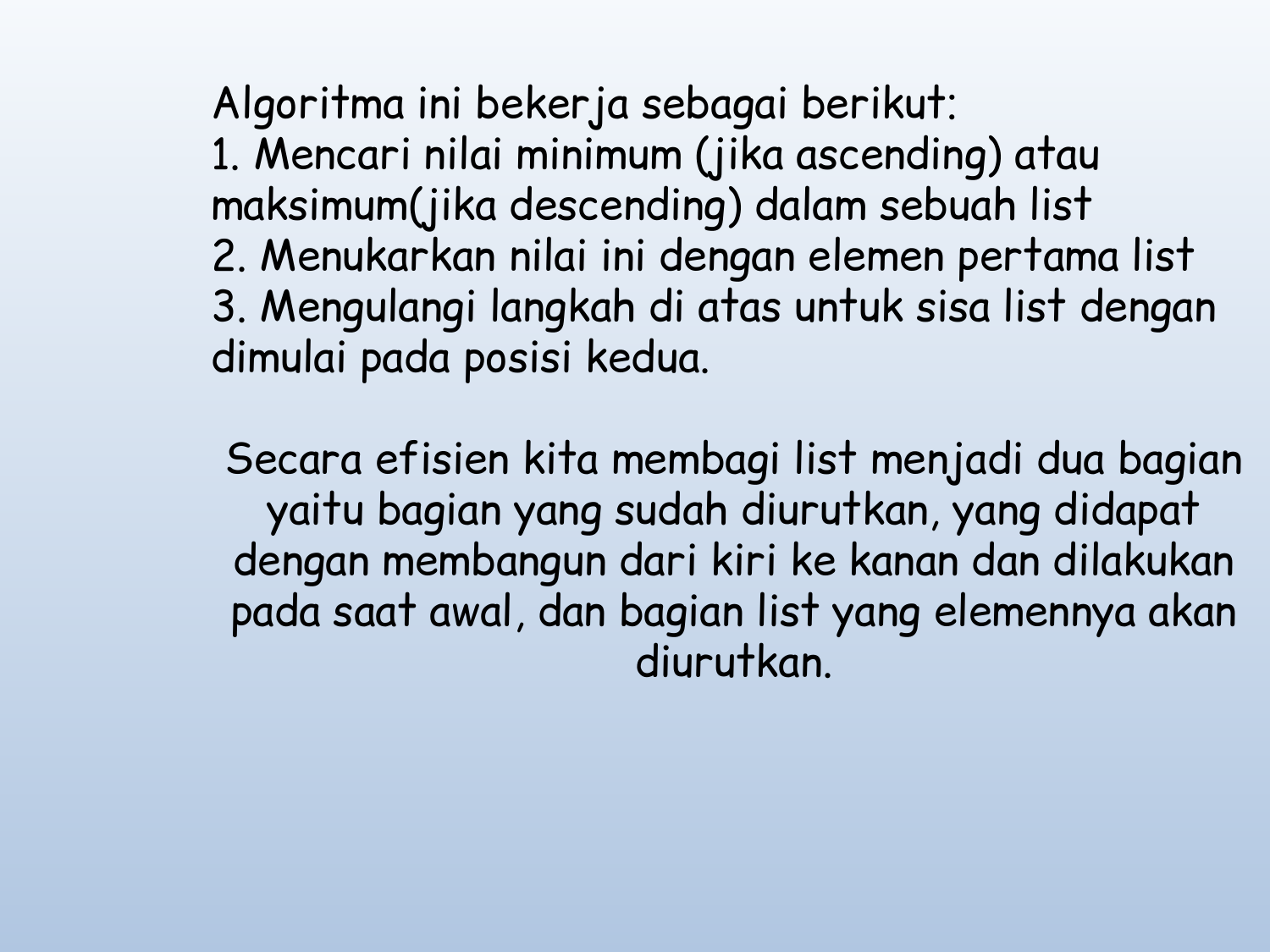

Algoritma ini bekerja sebagai berikut:
1. Mencari nilai minimum (jika ascending) atau maksimum(jika descending) dalam sebuah list
2. Menukarkan nilai ini dengan elemen pertama list
3. Mengulangi langkah di atas untuk sisa list dengan dimulai pada posisi kedua.

Secara efisien kita membagi list menjadi dua bagian yaitu bagian yang sudah diurutkan, yang didapat dengan membangun dari kiri ke kanan dan dilakukan pada saat awal, dan bagian list yang elemennya akan diurutkan.